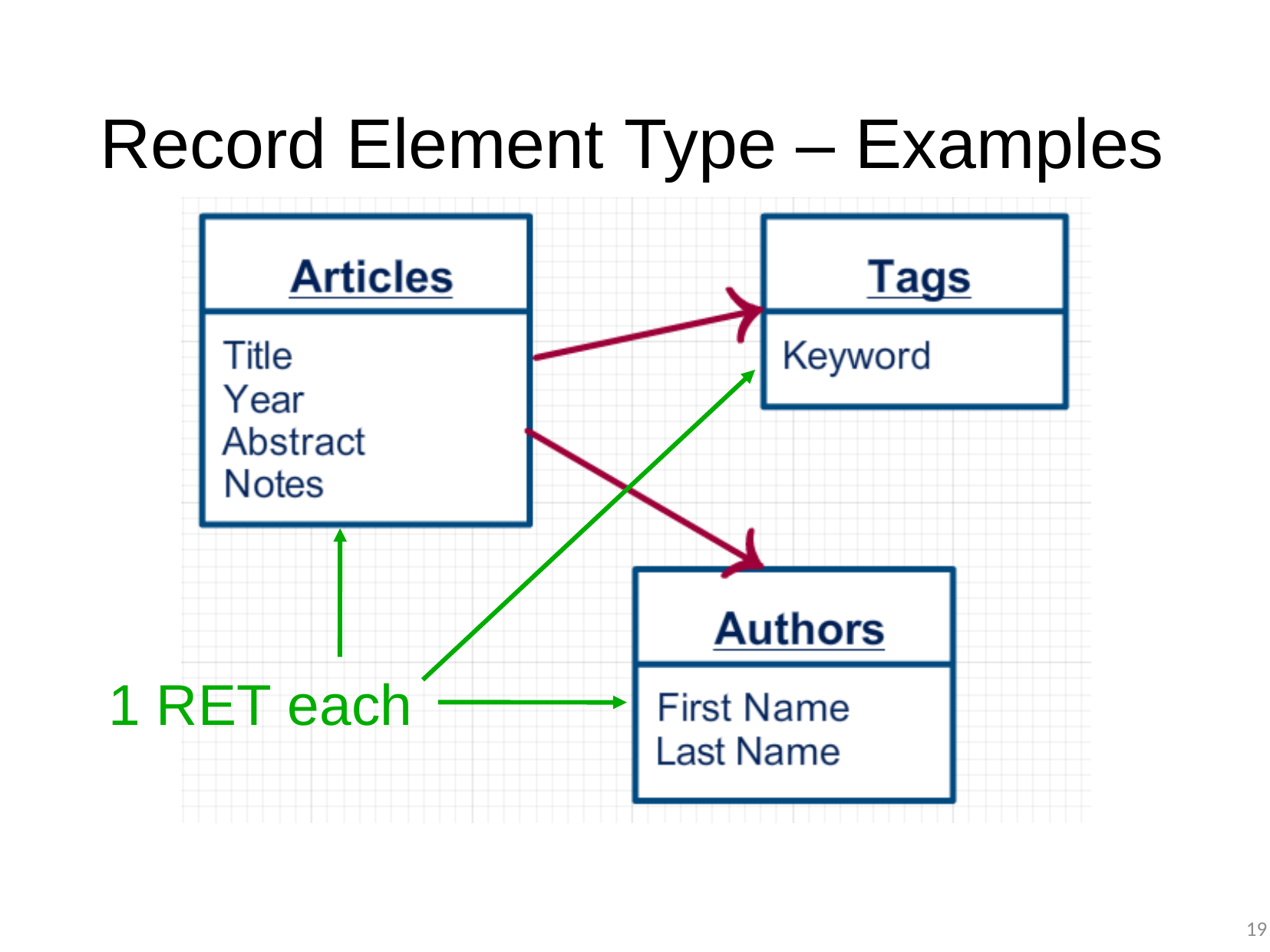

Record Element Type – Examples

1 RET each
19